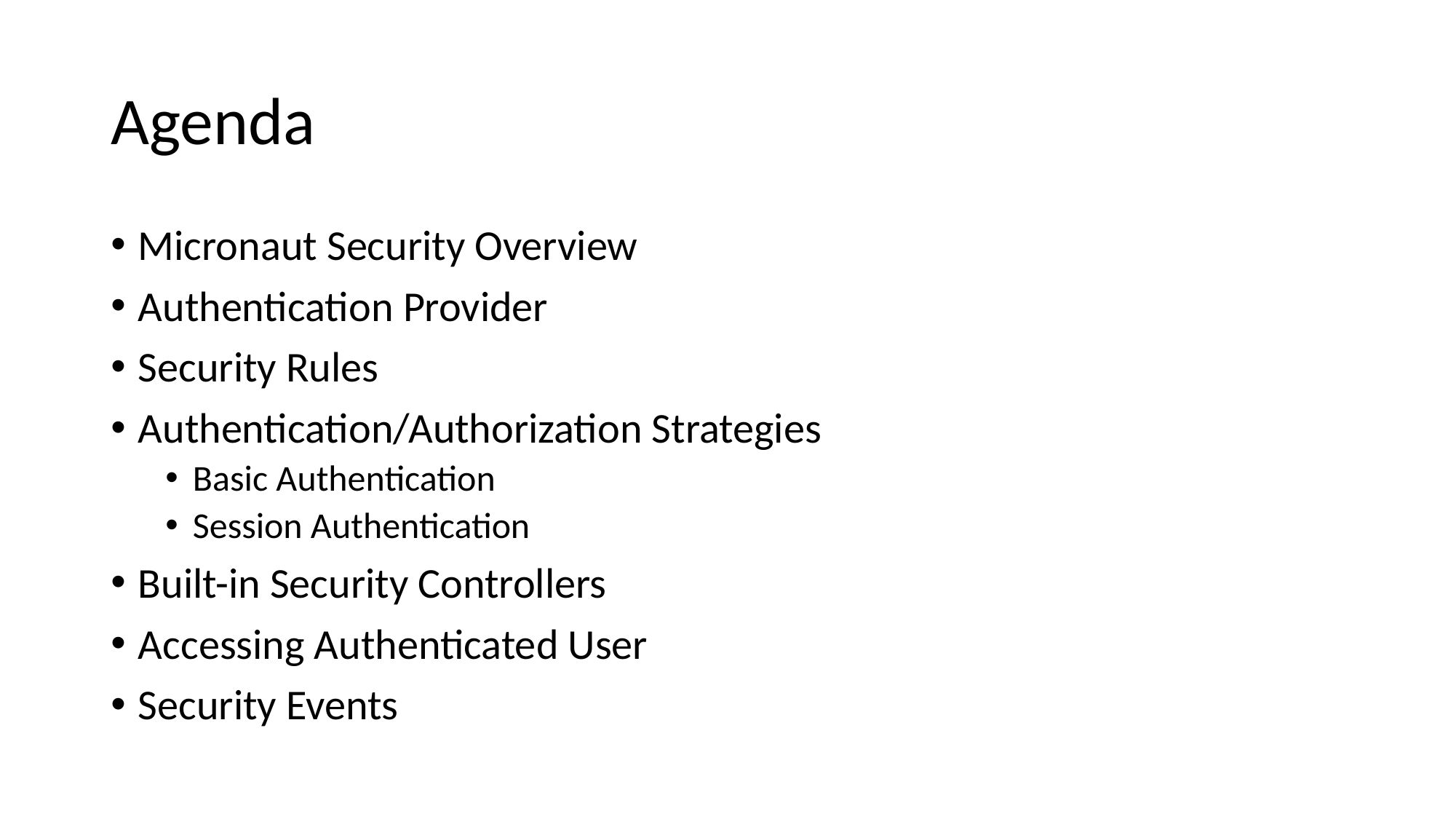

# Agenda
Micronaut Security Overview
Authentication Provider
Security Rules
Authentication/Authorization Strategies
Basic Authentication
Session Authentication
Built-in Security Controllers
Accessing Authenticated User
Security Events